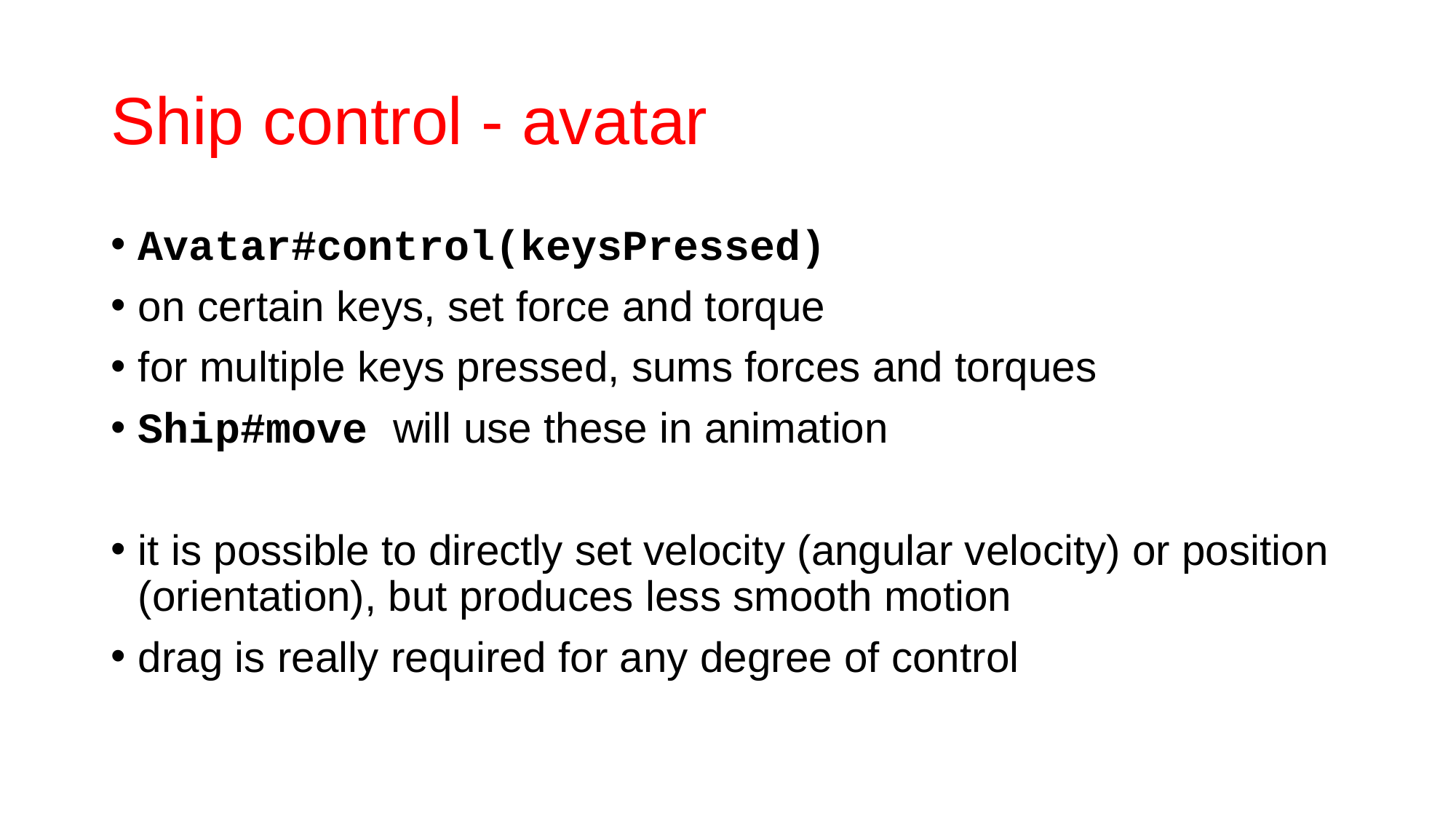

# Ship control - avatar
Avatar#control(keysPressed)
on certain keys, set force and torque
for multiple keys pressed, sums forces and torques
Ship#move will use these in animation

it is possible to directly set velocity (angular velocity) or position (orientation), but produces less smooth motion
drag is really required for any degree of control